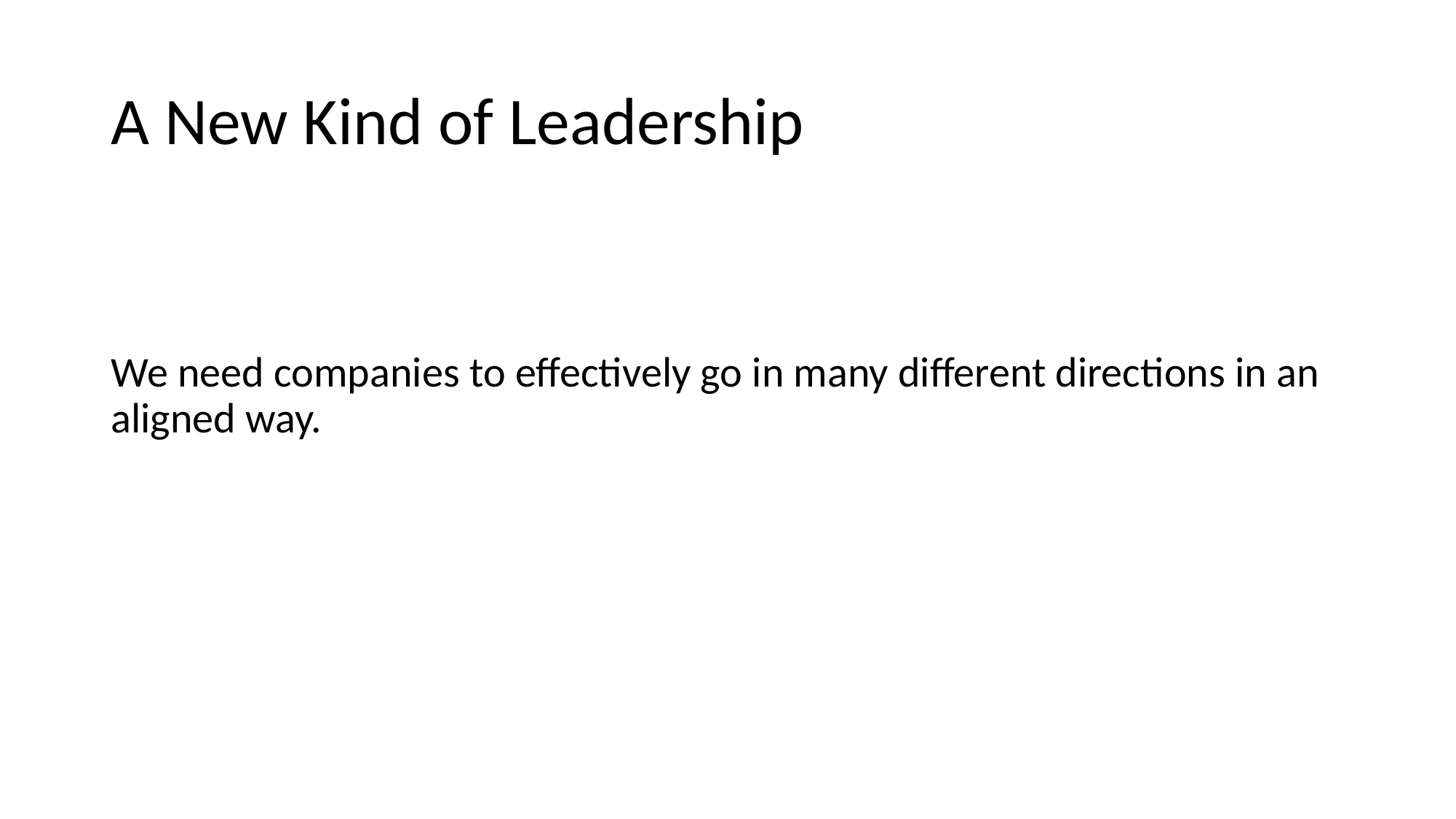

# A New Kind of Leadership

We need companies to effectively go in many different directions in an aligned way.